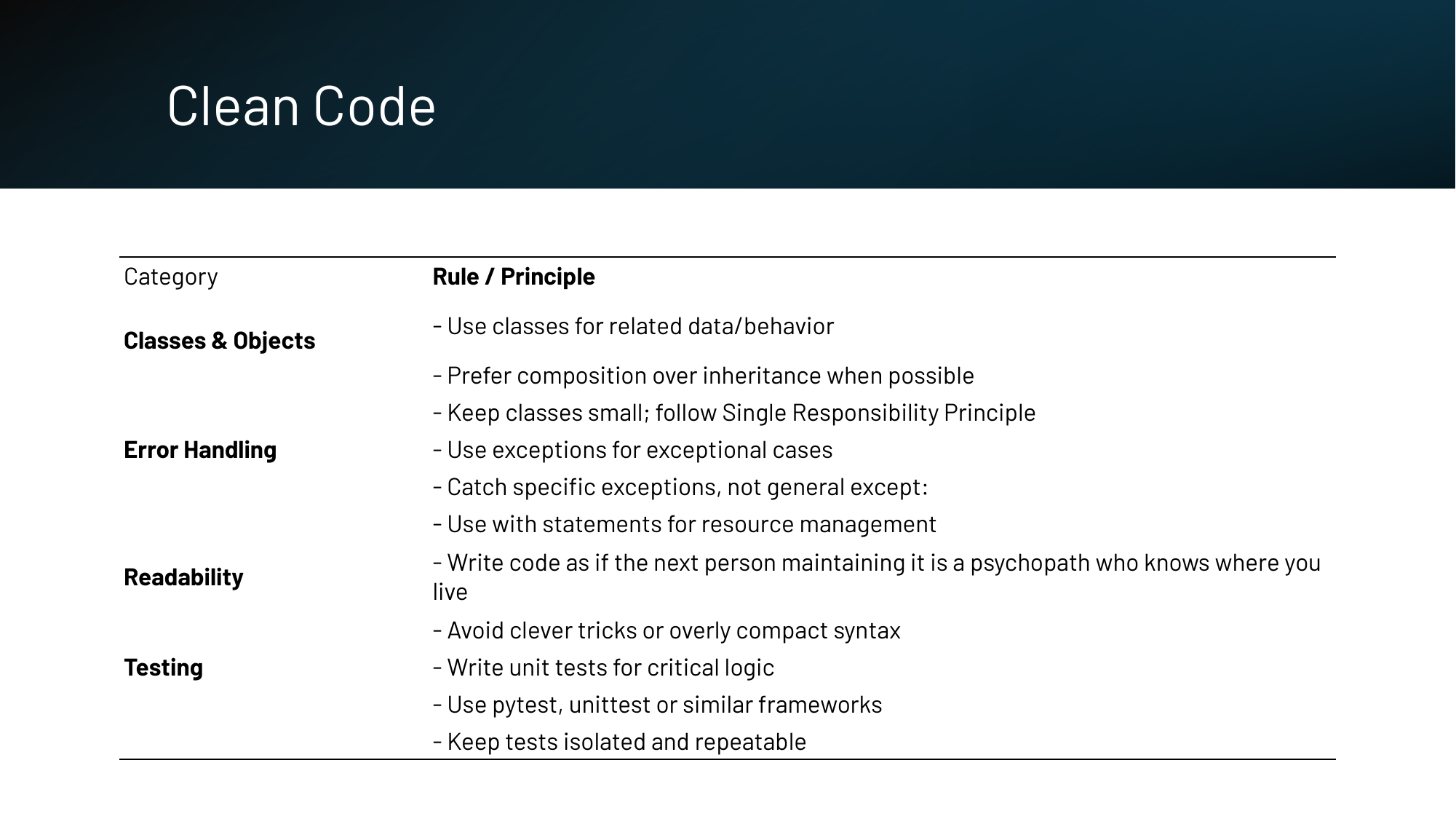

Clean Code
| Category | Rule / Principle |
| --- | --- |
| Classes & Objects | - Use classes for related data/behavior |
|  | - Prefer composition over inheritance when possible |
|  | - Keep classes small; follow Single Responsibility Principle |
| Error Handling | - Use exceptions for exceptional cases |
|  | - Catch specific exceptions, not general except: |
|  | - Use with statements for resource management |
| Readability | - Write code as if the next person maintaining it is a psychopath who knows where you live |
|  | - Avoid clever tricks or overly compact syntax |
| Testing | - Write unit tests for critical logic |
|  | - Use pytest, unittest or similar frameworks |
|  | - Keep tests isolated and repeatable |